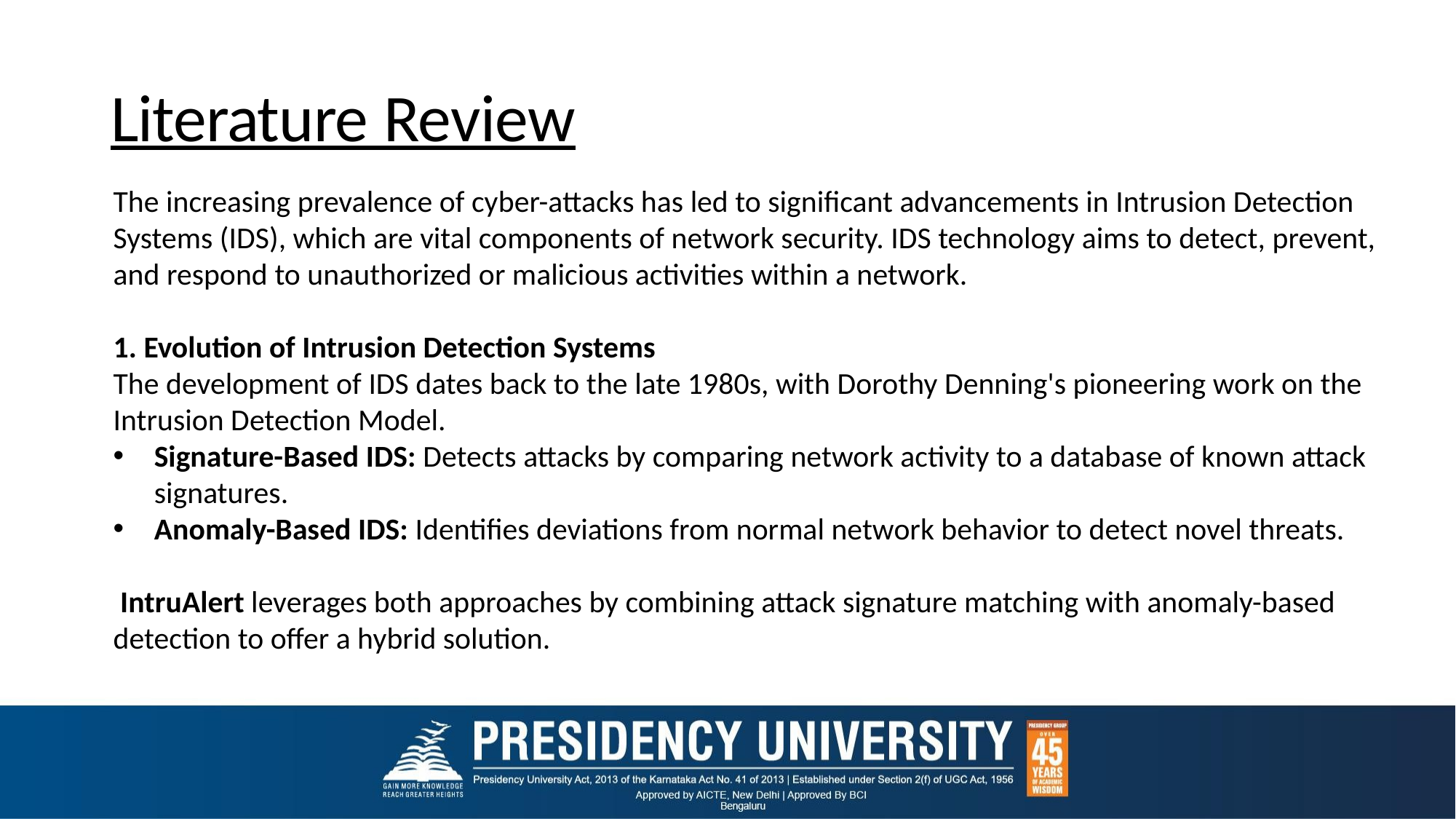

# Literature Review
The increasing prevalence of cyber-attacks has led to significant advancements in Intrusion Detection Systems (IDS), which are vital components of network security. IDS technology aims to detect, prevent, and respond to unauthorized or malicious activities within a network.

1. Evolution of Intrusion Detection Systems
The development of IDS dates back to the late 1980s, with Dorothy Denning's pioneering work on the Intrusion Detection Model.
Signature-Based IDS: Detects attacks by comparing network activity to a database of known attack signatures.
Anomaly-Based IDS: Identifies deviations from normal network behavior to detect novel threats.

 IntruAlert leverages both approaches by combining attack signature matching with anomaly-based detection to offer a hybrid solution.